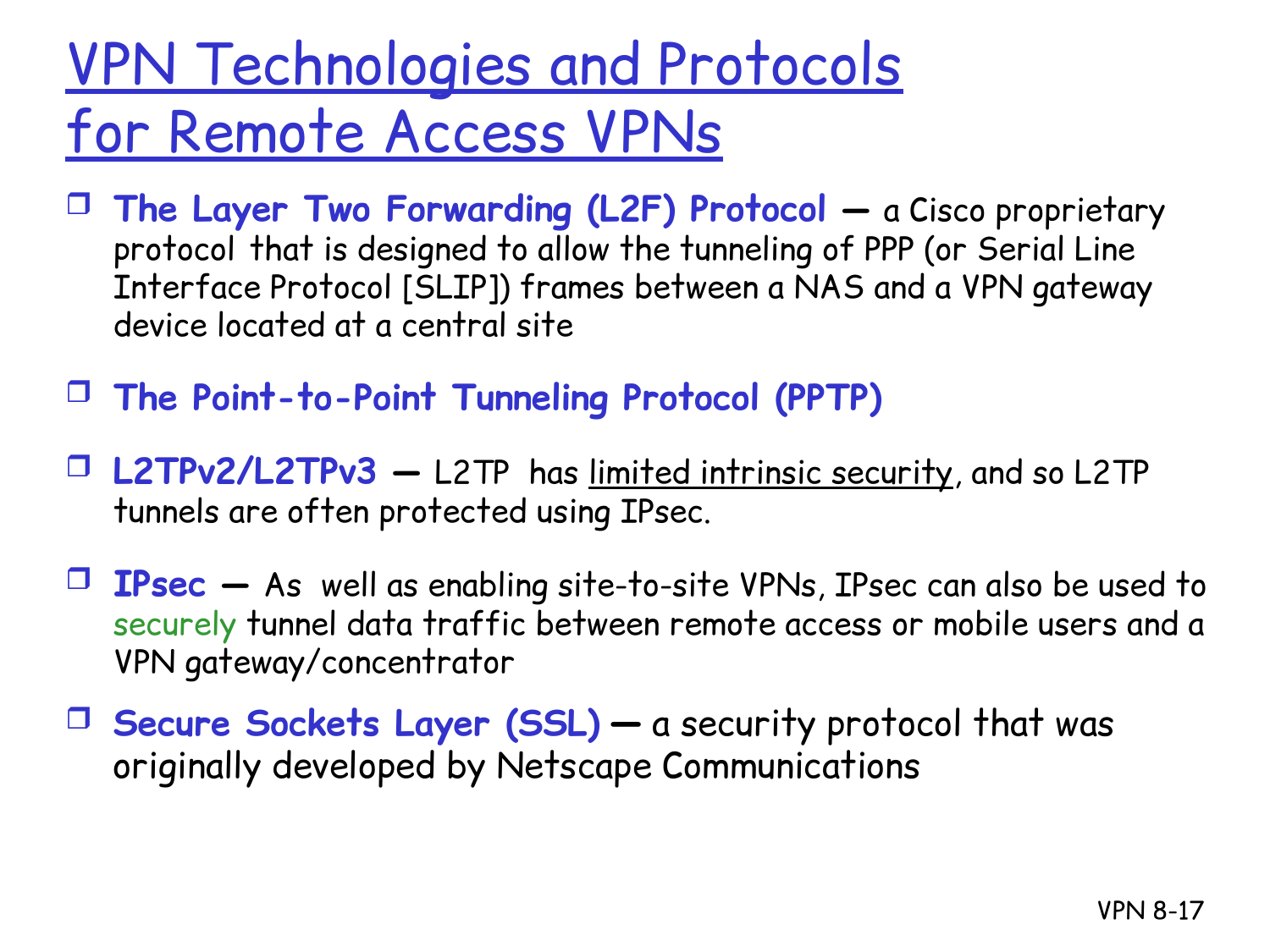

# VPN Technologies and Protocols for Remote Access VPNs
The Layer Two Forwarding (L2F) Protocol — a Cisco proprietary protocol that is designed to allow the tunneling of PPP (or Serial Line Interface Protocol [SLIP]) frames between a NAS and a VPN gateway device located at a central site
The Point-to-Point Tunneling Protocol (PPTP)
L2TPv2/L2TPv3 — L2TP  has limited intrinsic security, and so L2TP tunnels are often protected using IPsec.
IPsec — As  well as enabling site-to-site VPNs, IPsec can also be used to securely tunnel data traffic between remote access or mobile users and a VPN gateway/concentrator
Secure Sockets Layer (SSL) — a security protocol that was originally developed by Netscape Communications
VPN 8-17